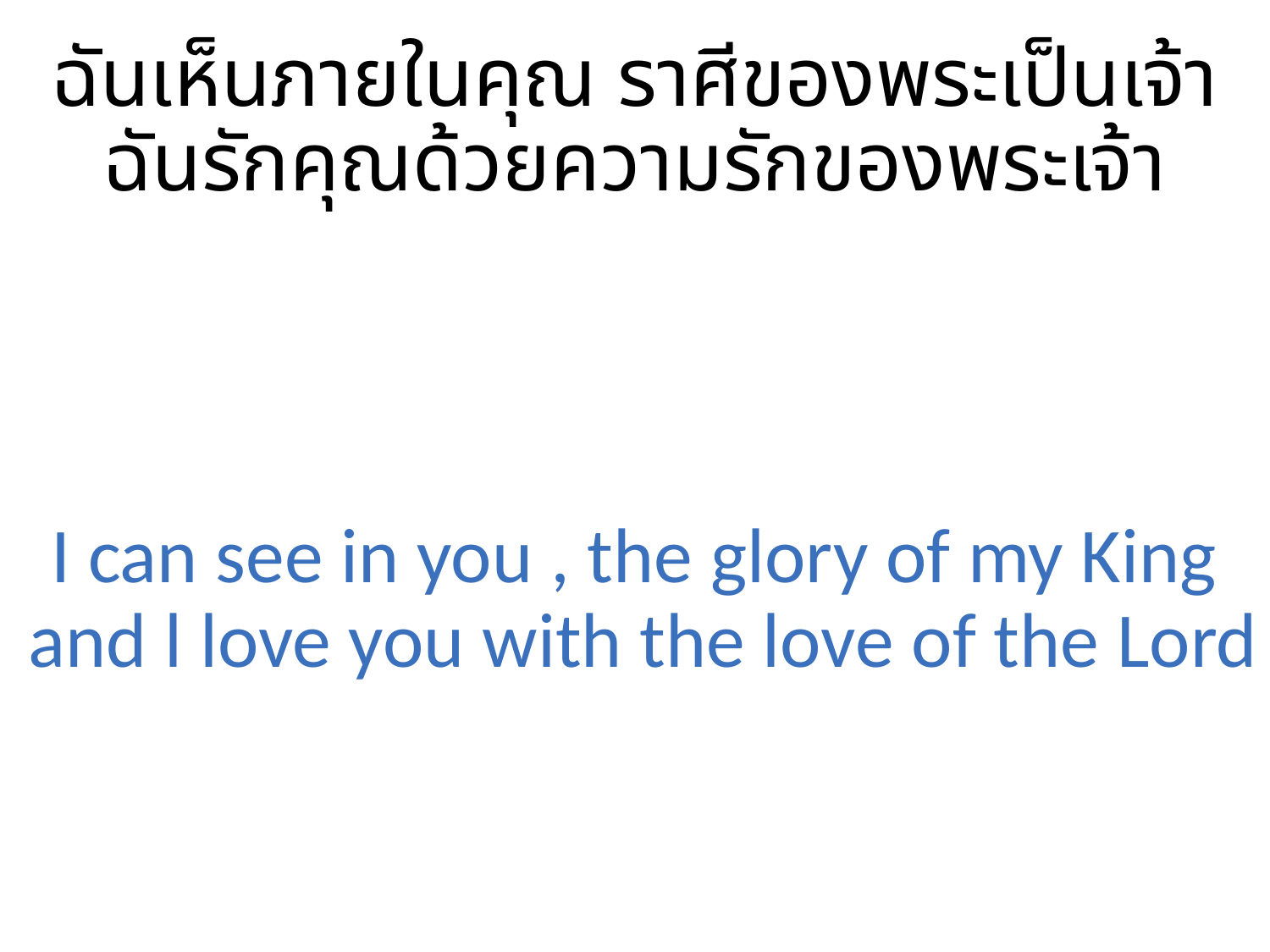

ฉันเห็นภายในคุณ ราศีของพระเป็นเจ้า
ฉันรักคุณด้วยความรักของพระเจ้า
I can see in you , the glory of my King
 and l love you with the love of the Lord